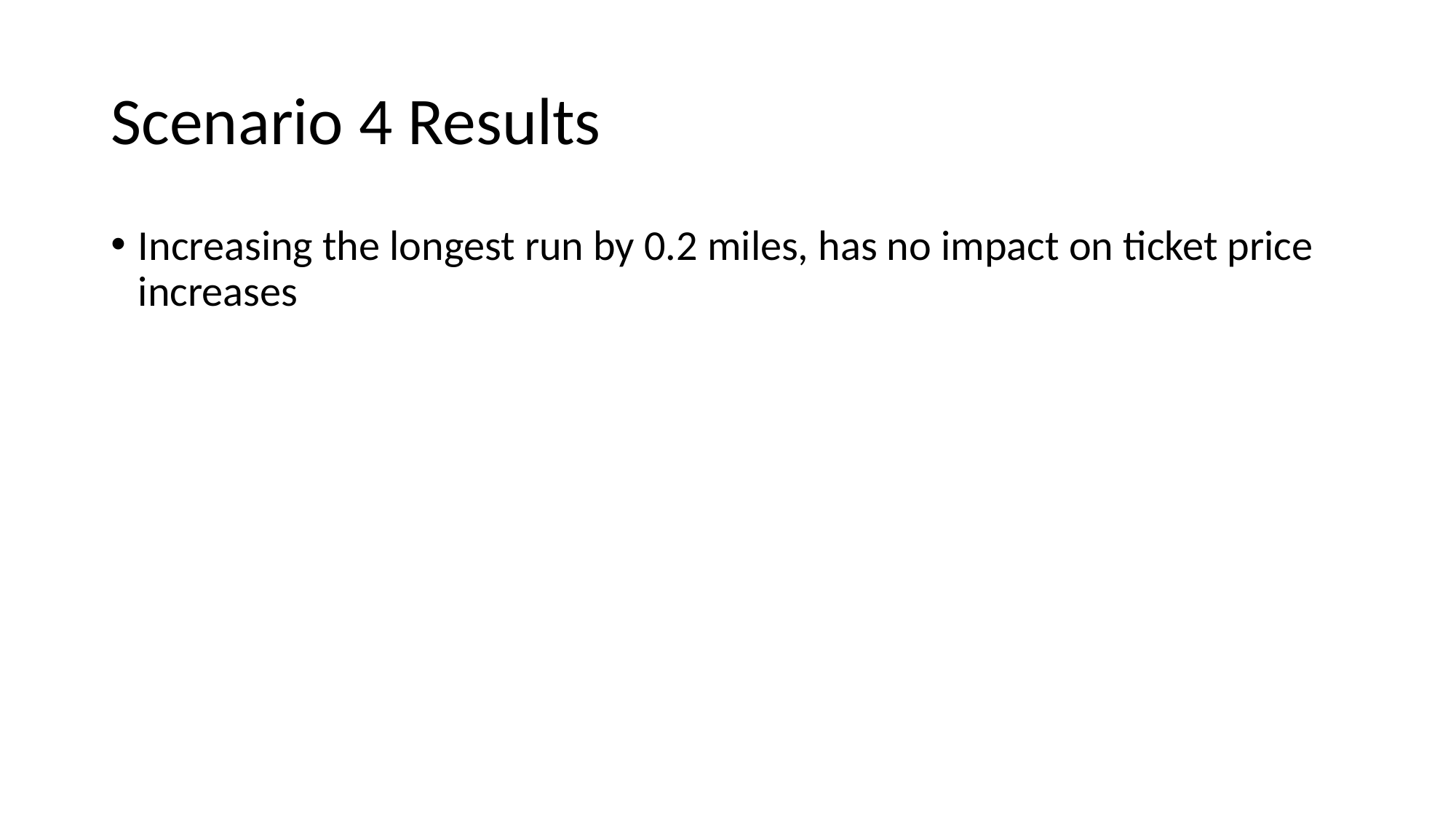

# Scenario 4 Results
Increasing the longest run by 0.2 miles, has no impact on ticket price increases